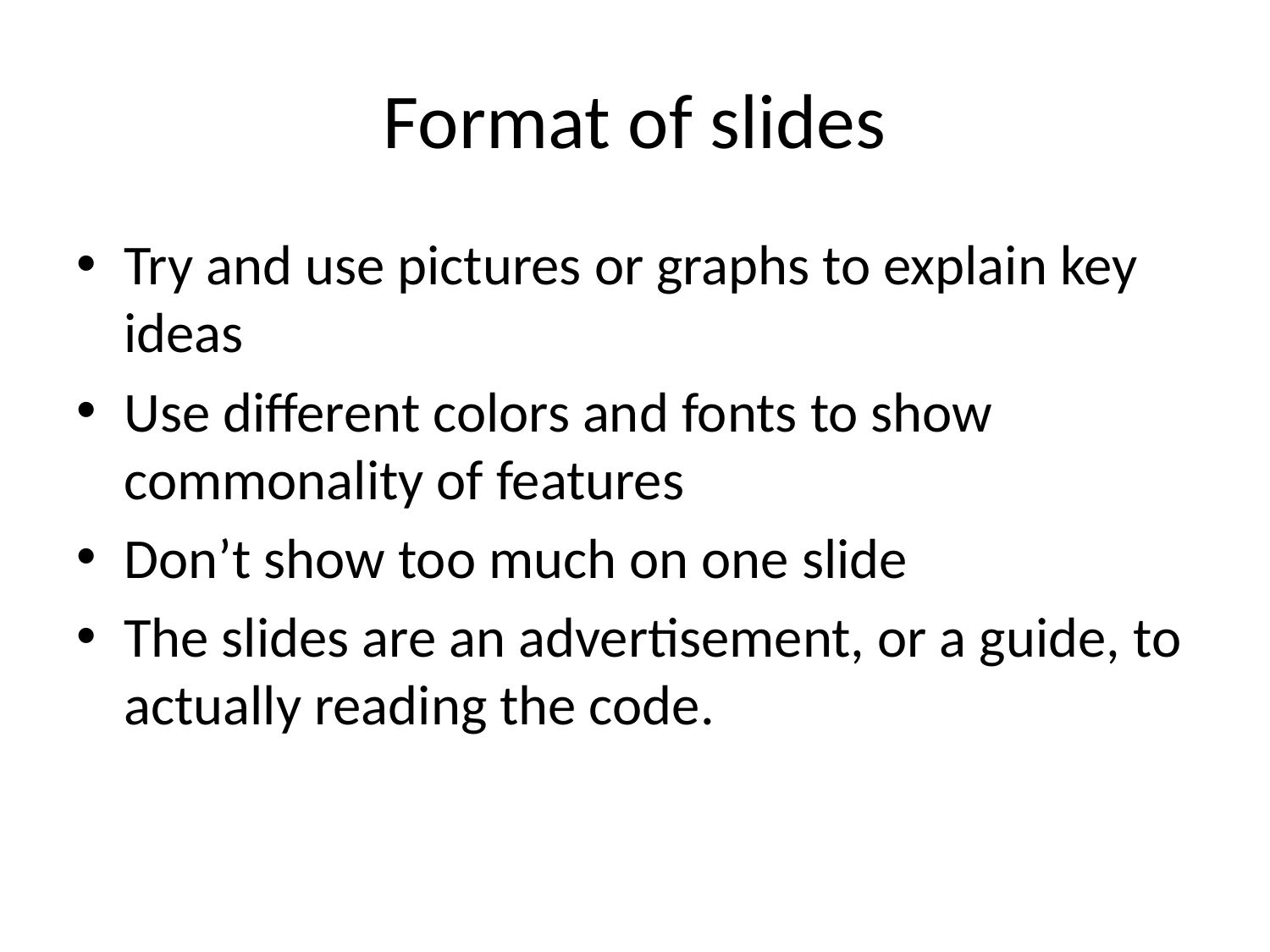

# Format of slides
Try and use pictures or graphs to explain key ideas
Use different colors and fonts to show commonality of features
Don’t show too much on one slide
The slides are an advertisement, or a guide, to actually reading the code.